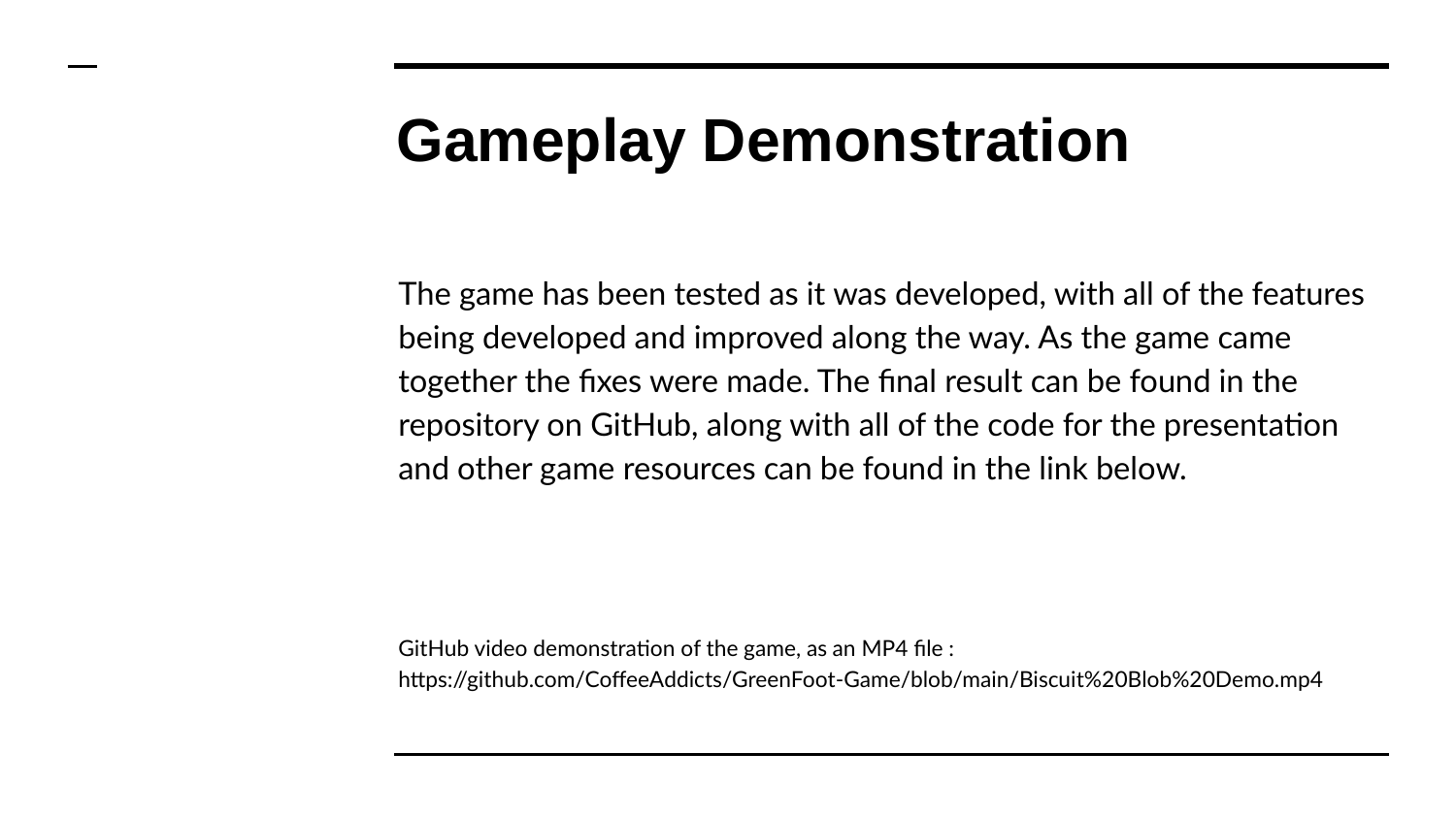

# Gameplay Demonstration
The game has been tested as it was developed, with all of the features being developed and improved along the way. As the game came together the fixes were made. The final result can be found in the repository on GitHub, along with all of the code for the presentation and other game resources can be found in the link below.

GitHub video demonstration of the game, as an MP4 file : https://github.com/CoffeeAddicts/GreenFoot-Game/blob/main/Biscuit%20Blob%20Demo.mp4